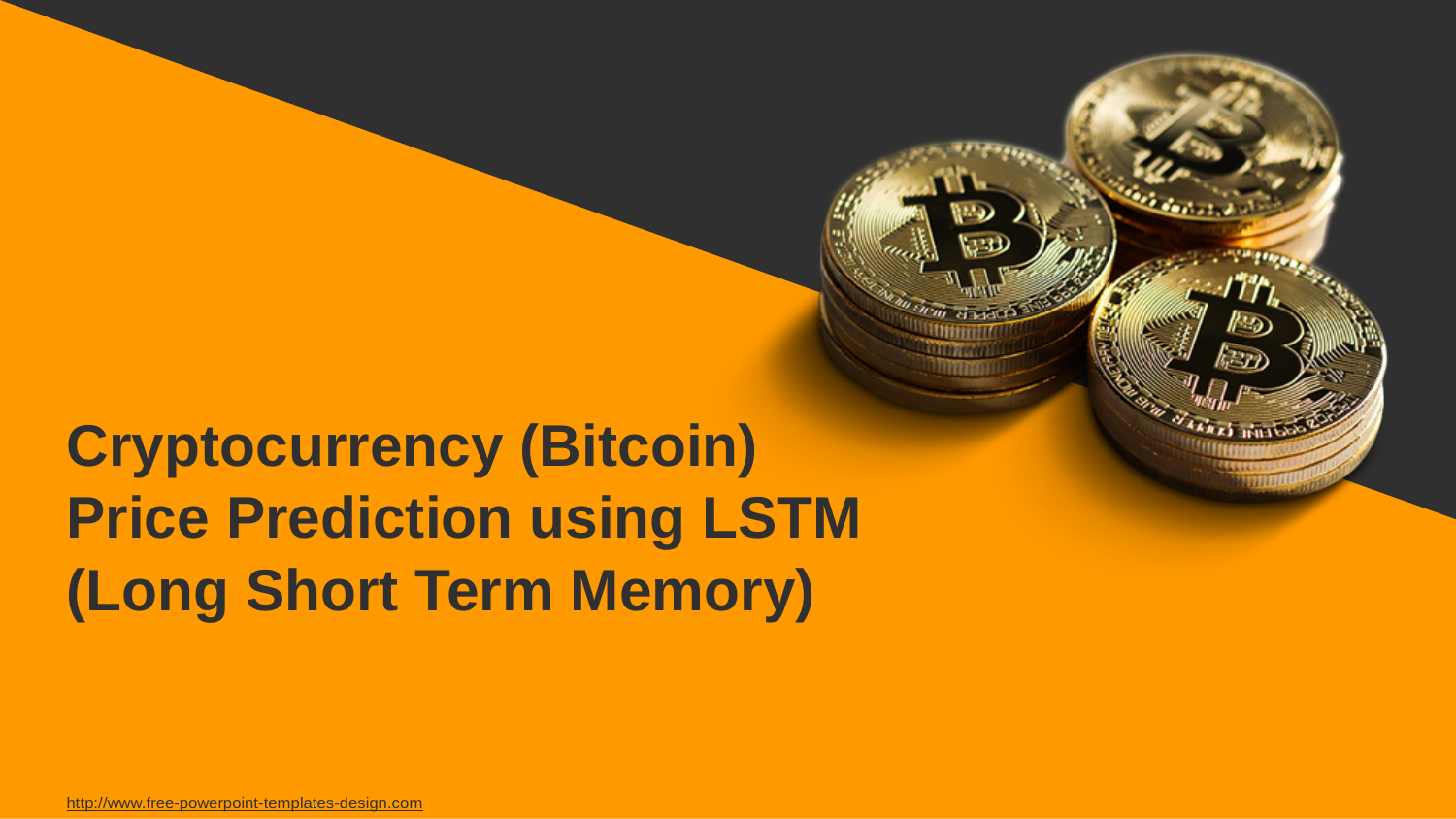

Cryptocurrency (Bitcoin)
Price Prediction using LSTM
(Long Short Term Memory)
http://www.free-powerpoint-templates-design.com